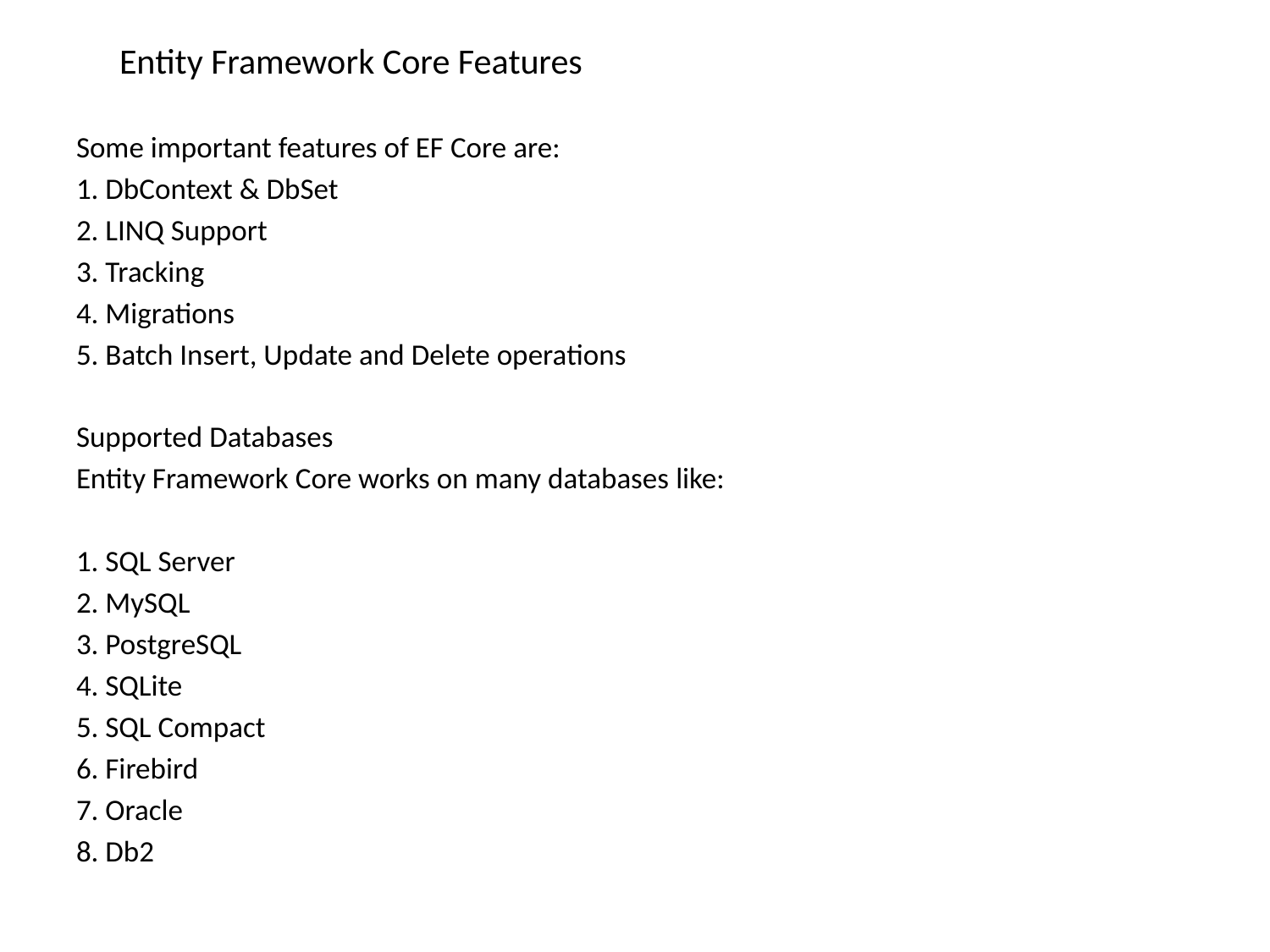

Entity Framework Core Features

Some important features of EF Core are:
1. DbContext & DbSet
2. LINQ Support
3. Tracking
4. Migrations
5. Batch Insert, Update and Delete operations

Supported Databases
Entity Framework Core works on many databases like:

1. SQL Server
2. MySQL
3. PostgreSQL
4. SQLite
5. SQL Compact
6. Firebird
7. Oracle
8. Db2